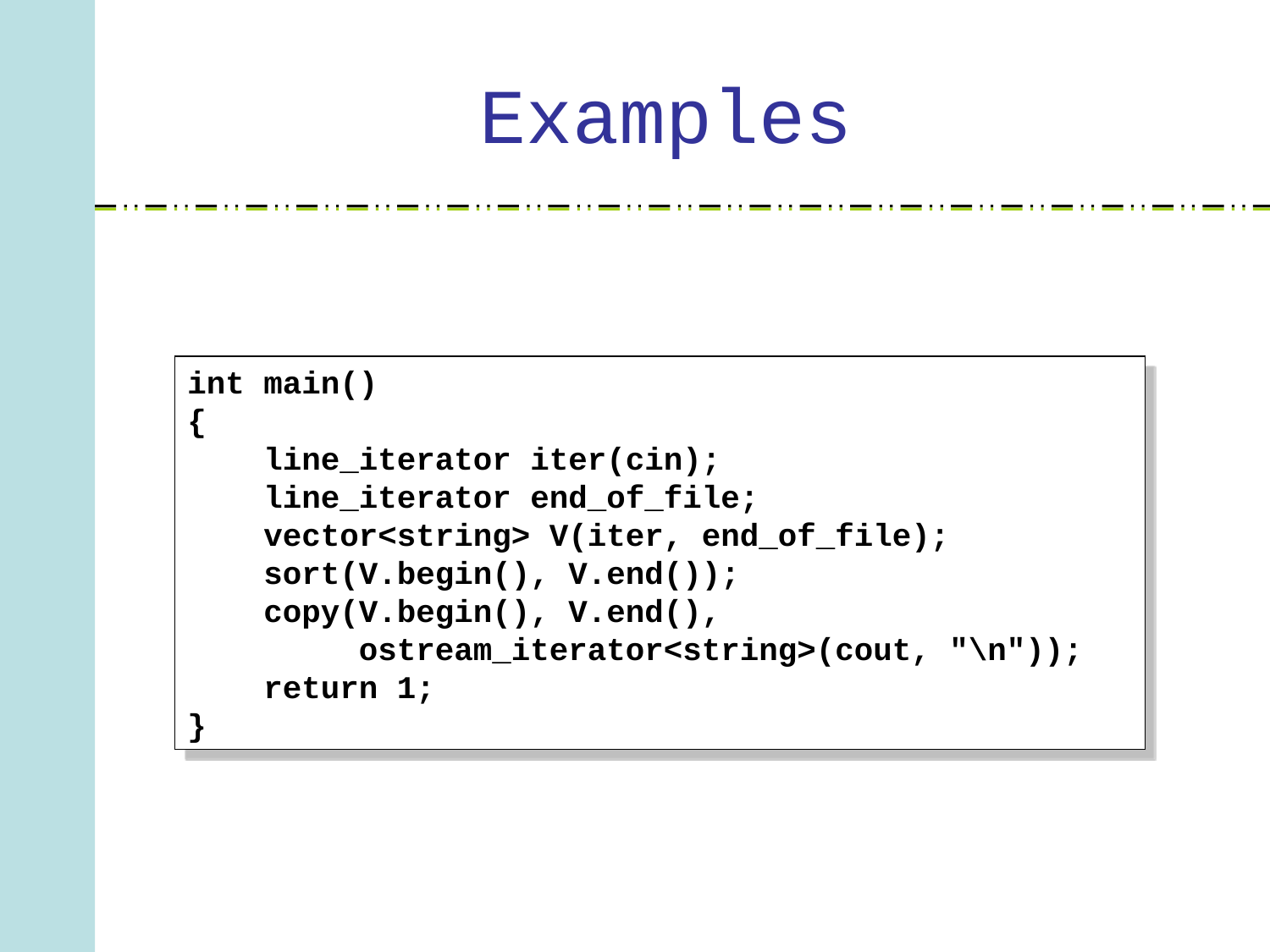

# Examples
int main()
{
    line_iterator iter(cin);
    line_iterator end_of_file;
    vector<string> V(iter, end_of_file);
    sort(V.begin(), V.end());
    copy(V.begin(), V.end(),
         ostream_iterator<string>(cout, "\n"));
    return 1;
}